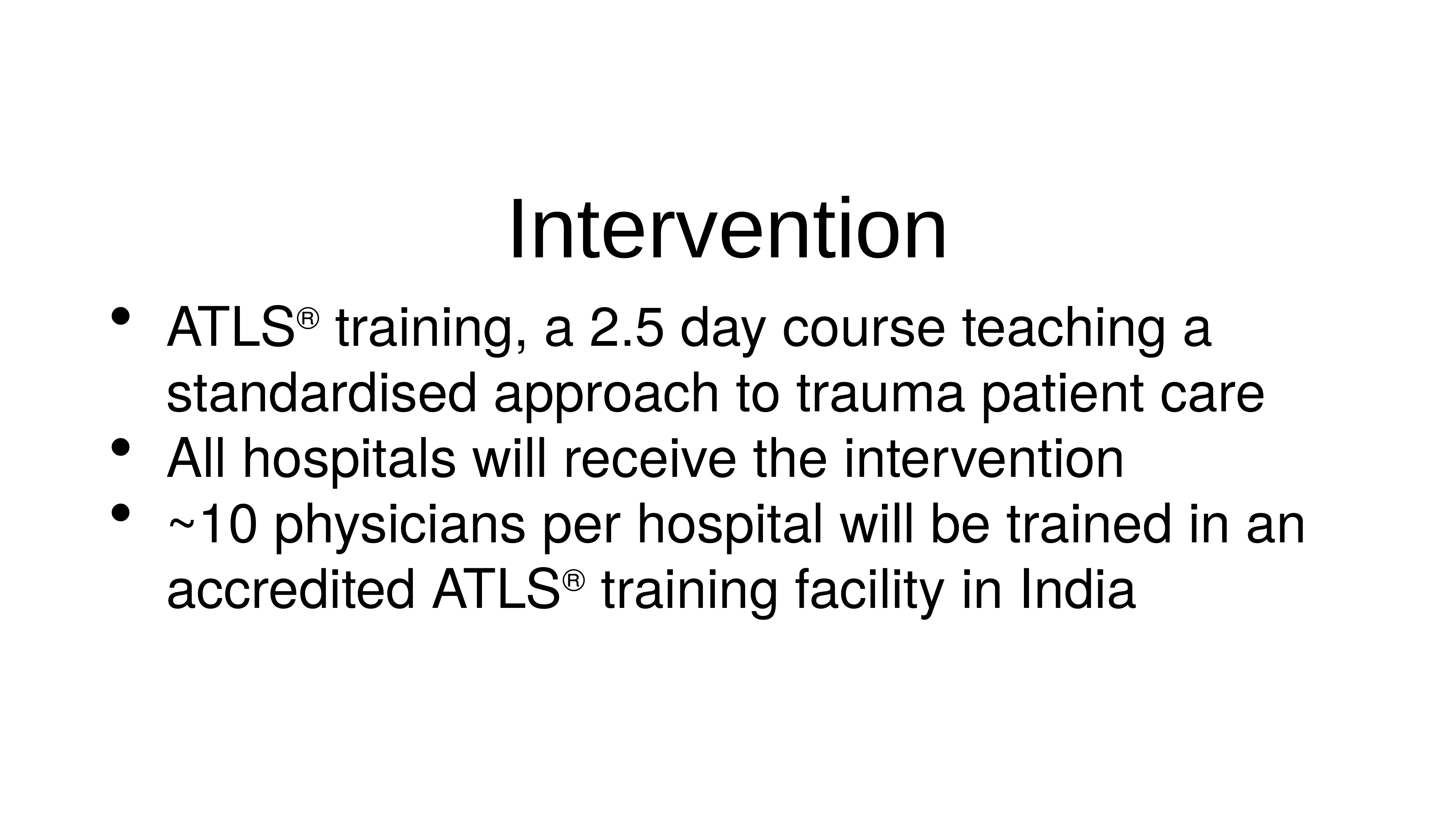

# Intervention
ATLS® training, a 2.5 day course teaching a standardised approach to trauma patient care
All hospitals will receive the intervention
~10 physicians per hospital will be trained in an accredited ATLS® training facility in India